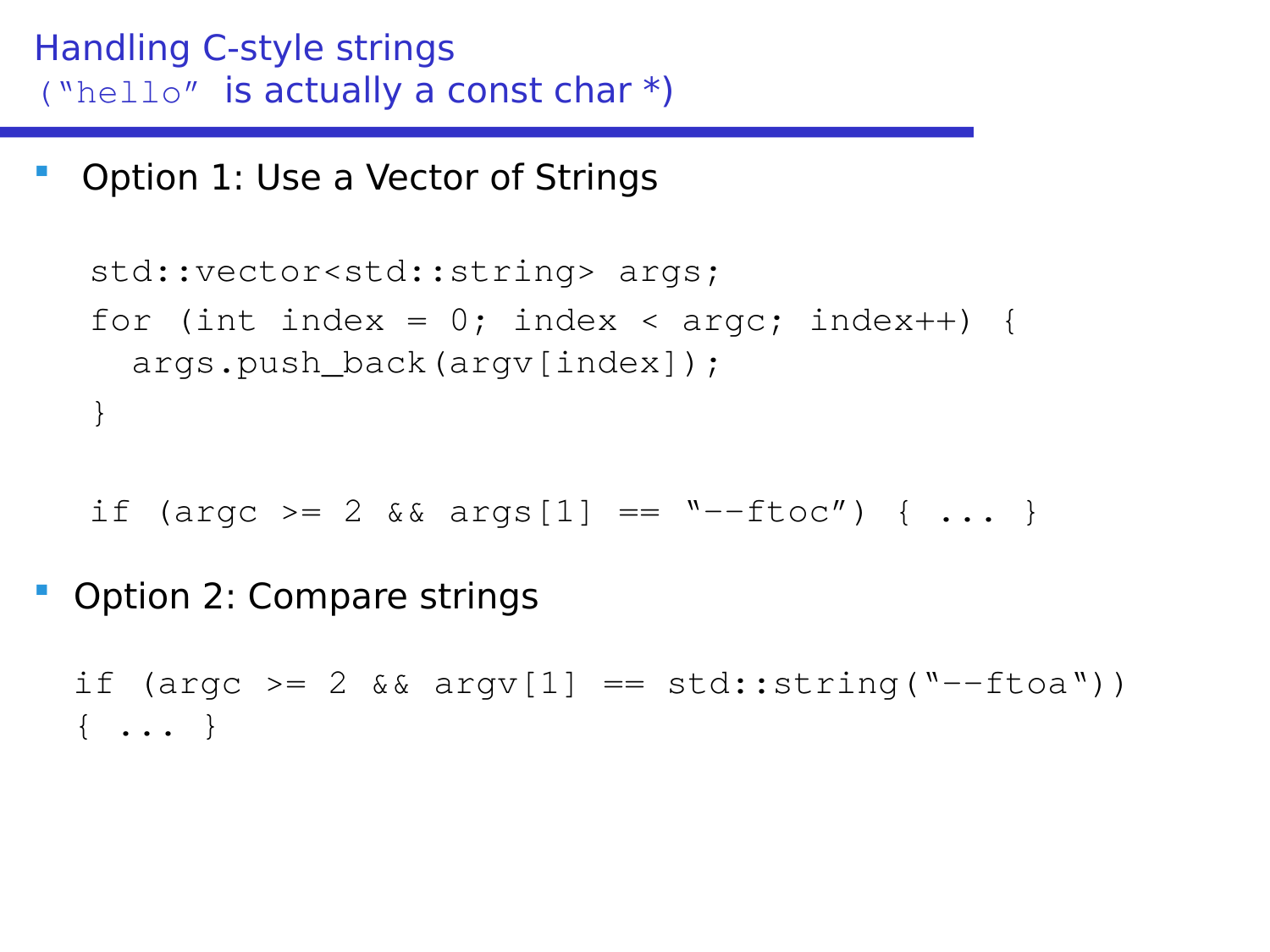

# Handling C-style strings (“hello” is actually a const char *)
Option 1: Use a Vector of Strings
std::vector<std::string> args;
for (int index = 0; index < argc; index++) {
  args.push_back(argv[index]);
}

if (argc >= 2 && args[1] == “--ftoc”) { ... }
Option 2: Compare strings
if (argc >= 2 && argv[1] == std::string(“--ftoa“)) { ... }